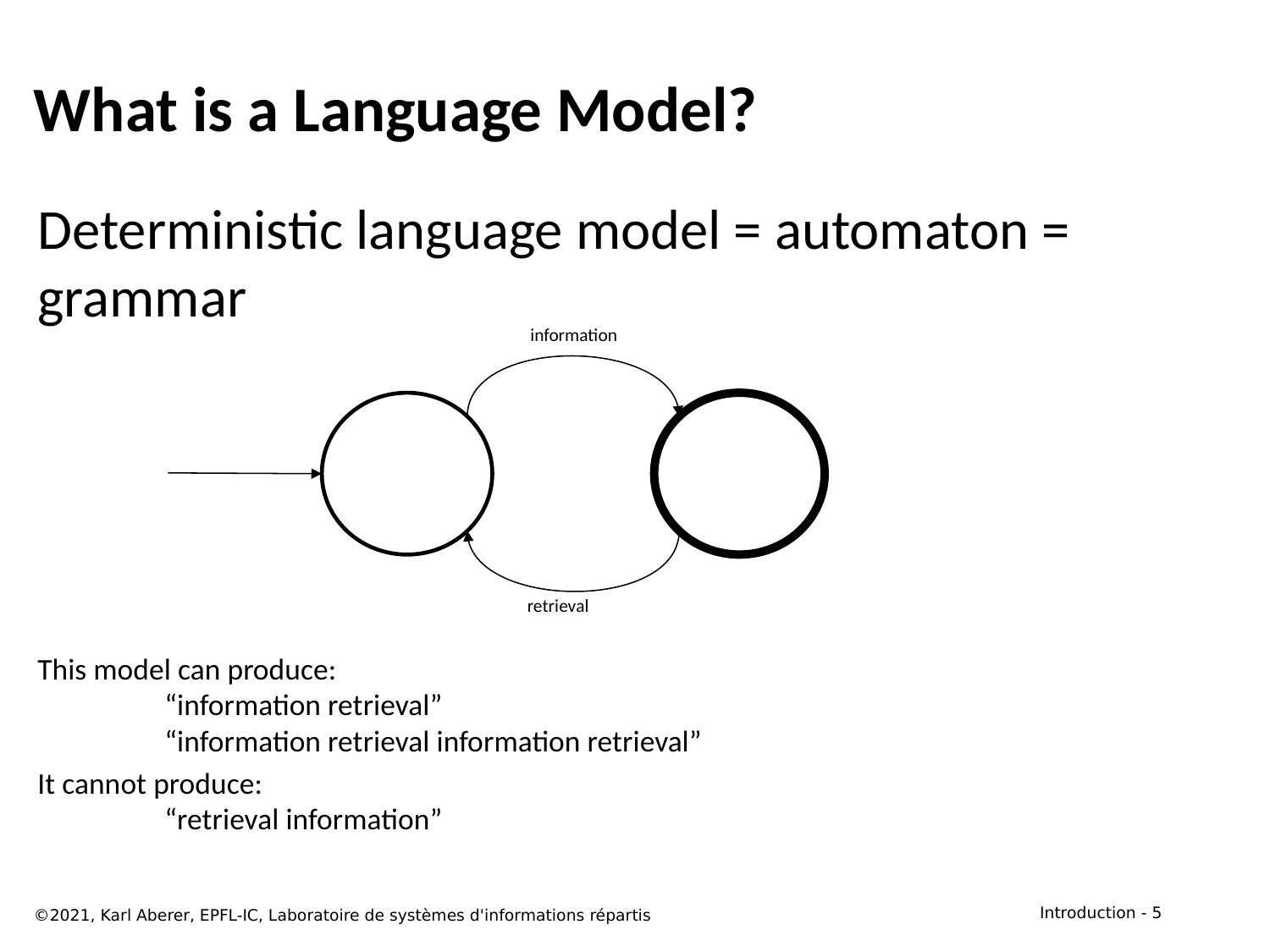

# What is a Language Model?
Deterministic language model = automaton = grammar

This model can produce:
	“information retrieval”
	“information retrieval information retrieval”
It cannot produce:
	“retrieval information”
information

retrieval
©2021, Karl Aberer, EPFL-IC, Laboratoire de systèmes d'informations répartis